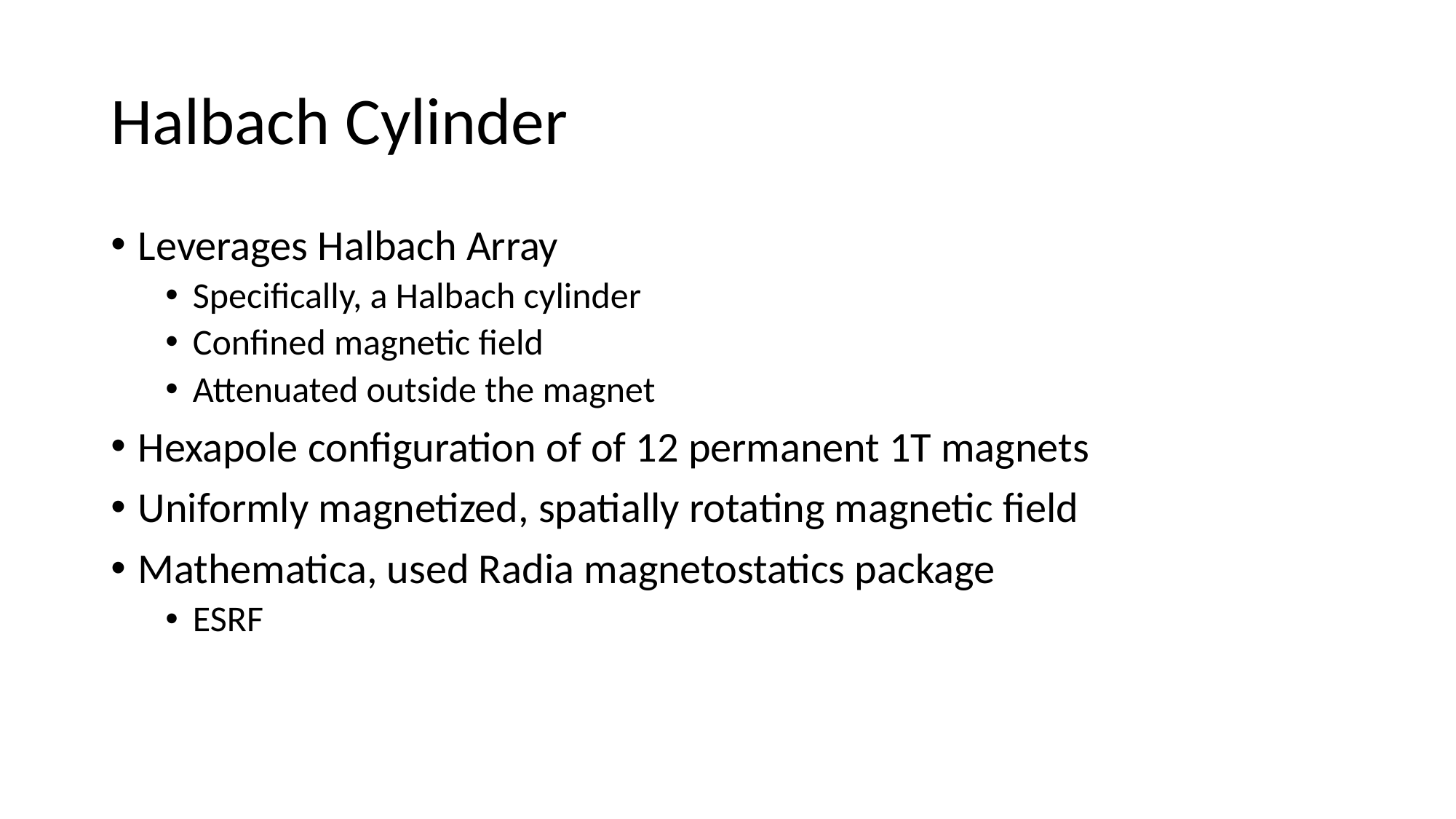

# Halbach Cylinder
Leverages Halbach Array
Specifically, a Halbach cylinder
Confined magnetic field
Attenuated outside the magnet
Hexapole configuration of of 12 permanent 1T magnets
Uniformly magnetized, spatially rotating magnetic field
Mathematica, used Radia magnetostatics package
ESRF